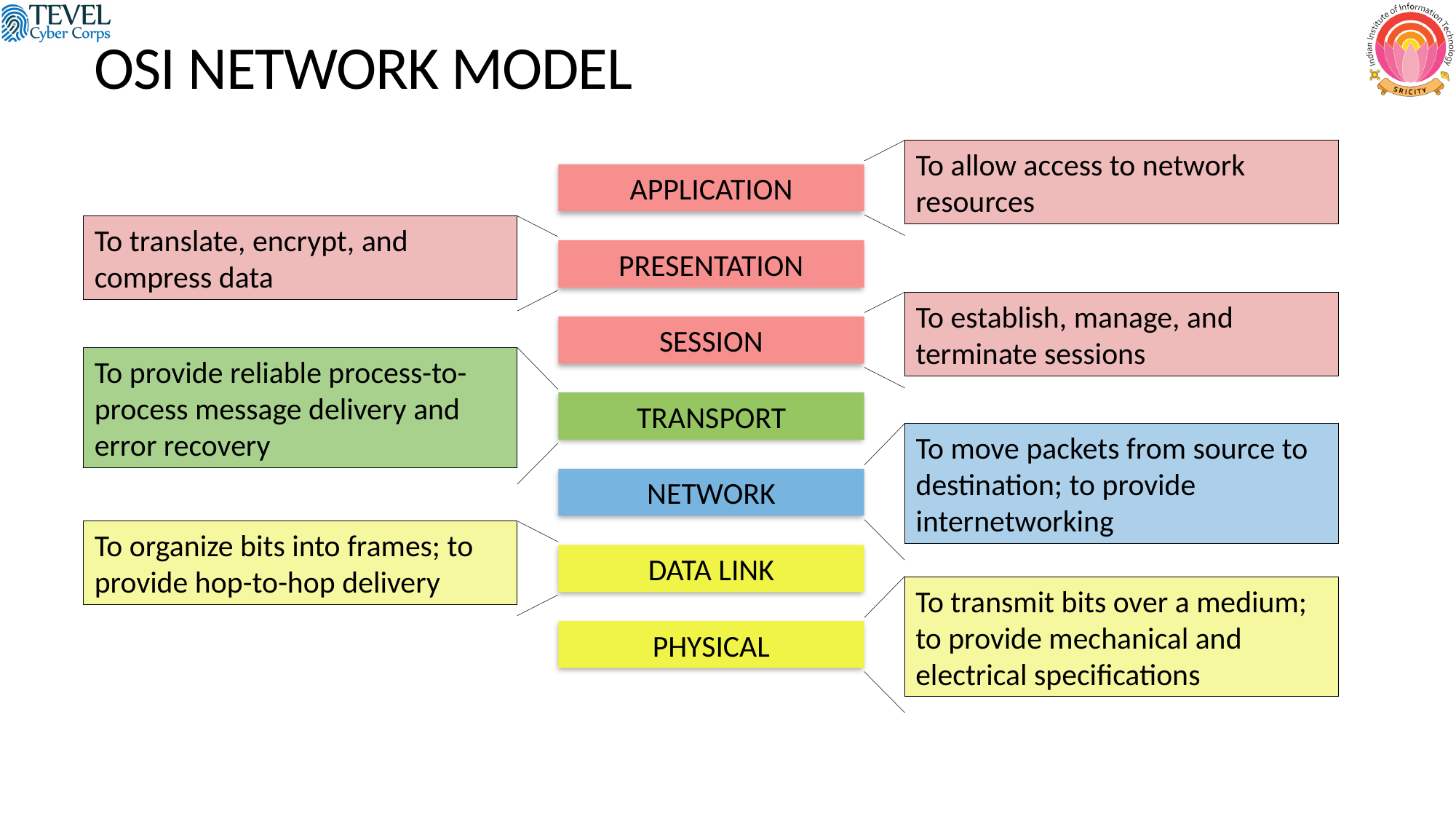

OSI NETWORK MODEL
To allow access to network resources
APPLICATION
To translate, encrypt, and compress data
PRESENTATION
To establish, manage, and terminate sessions
SESSION
To provide reliable process-to-process message delivery and error recovery
TRANSPORT
To move packets from source to destination; to provide internetworking
NETWORK
To organize bits into frames; to provide hop-to-hop delivery
DATA LINK
To transmit bits over a medium; to provide mechanical and electrical specifications
PHYSICAL
5